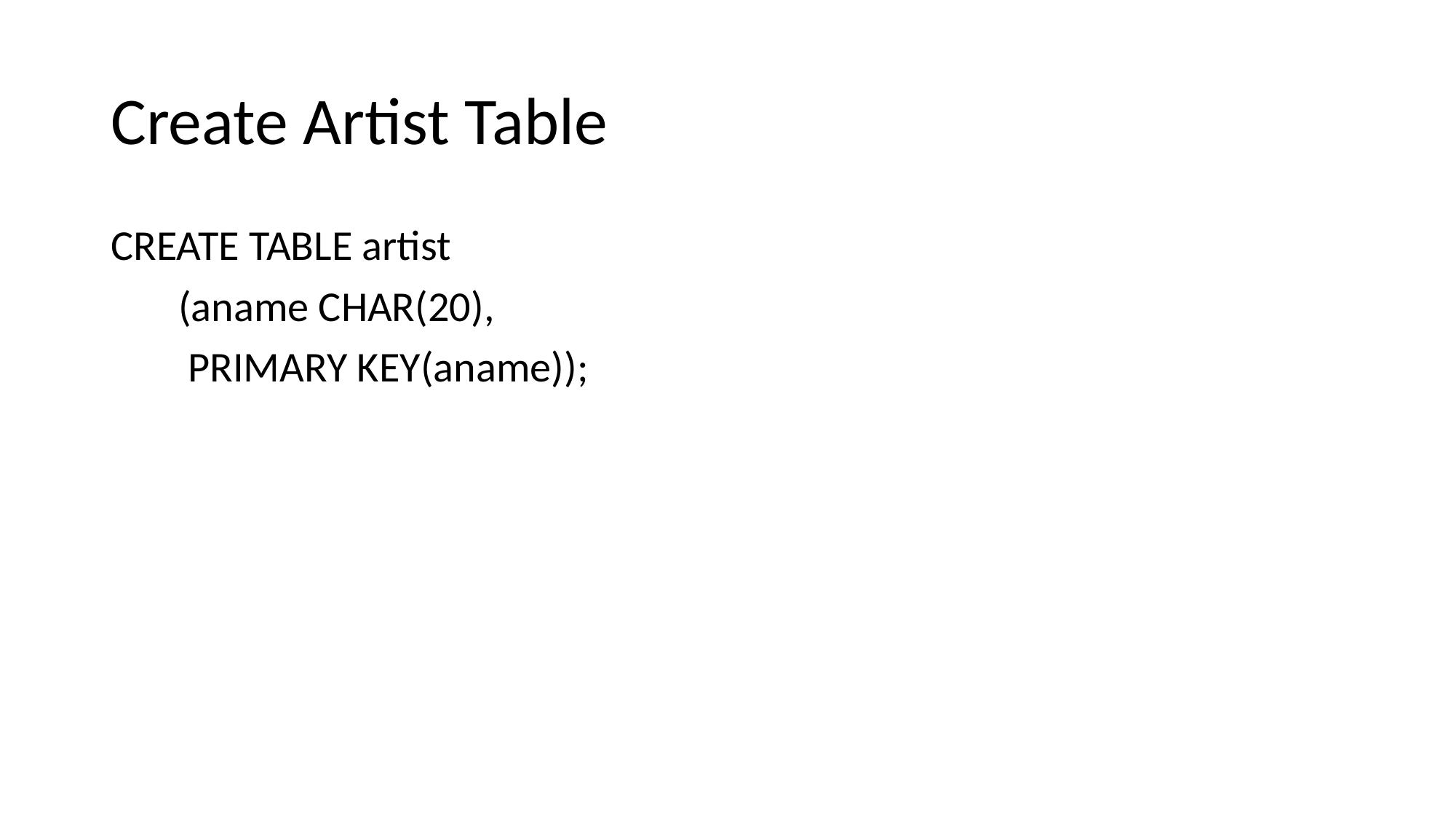

# Create Artist Table
CREATE TABLE artist
       (aname CHAR(20),
        PRIMARY KEY(aname));